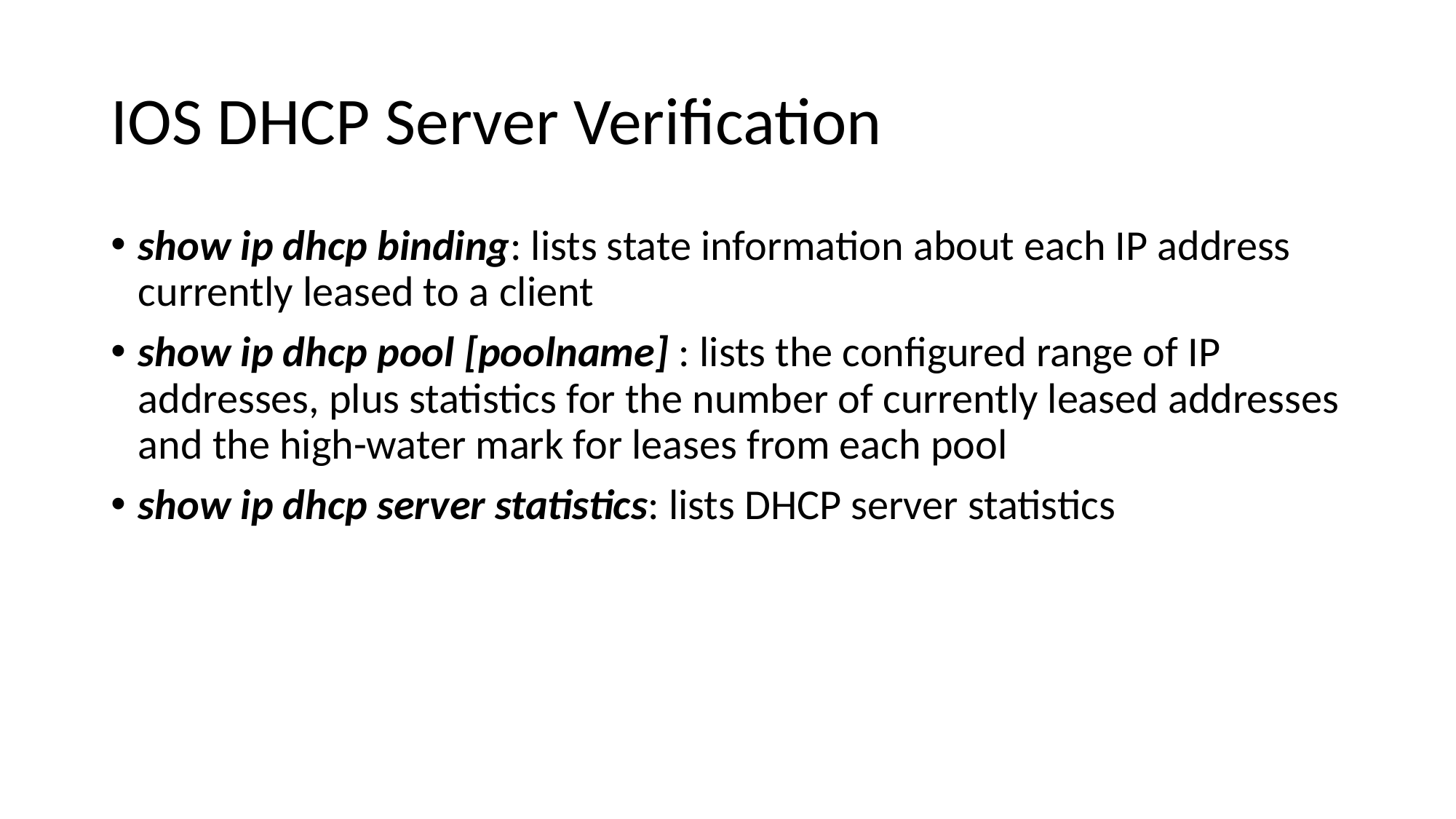

# IOS DHCP Server Verification
show ip dhcp binding: lists state information about each IP address currently leased to a client
show ip dhcp pool [poolname] : lists the configured range of IP addresses, plus statistics for the number of currently leased addresses and the high-water mark for leases from each pool
show ip dhcp server statistics: lists DHCP server statistics